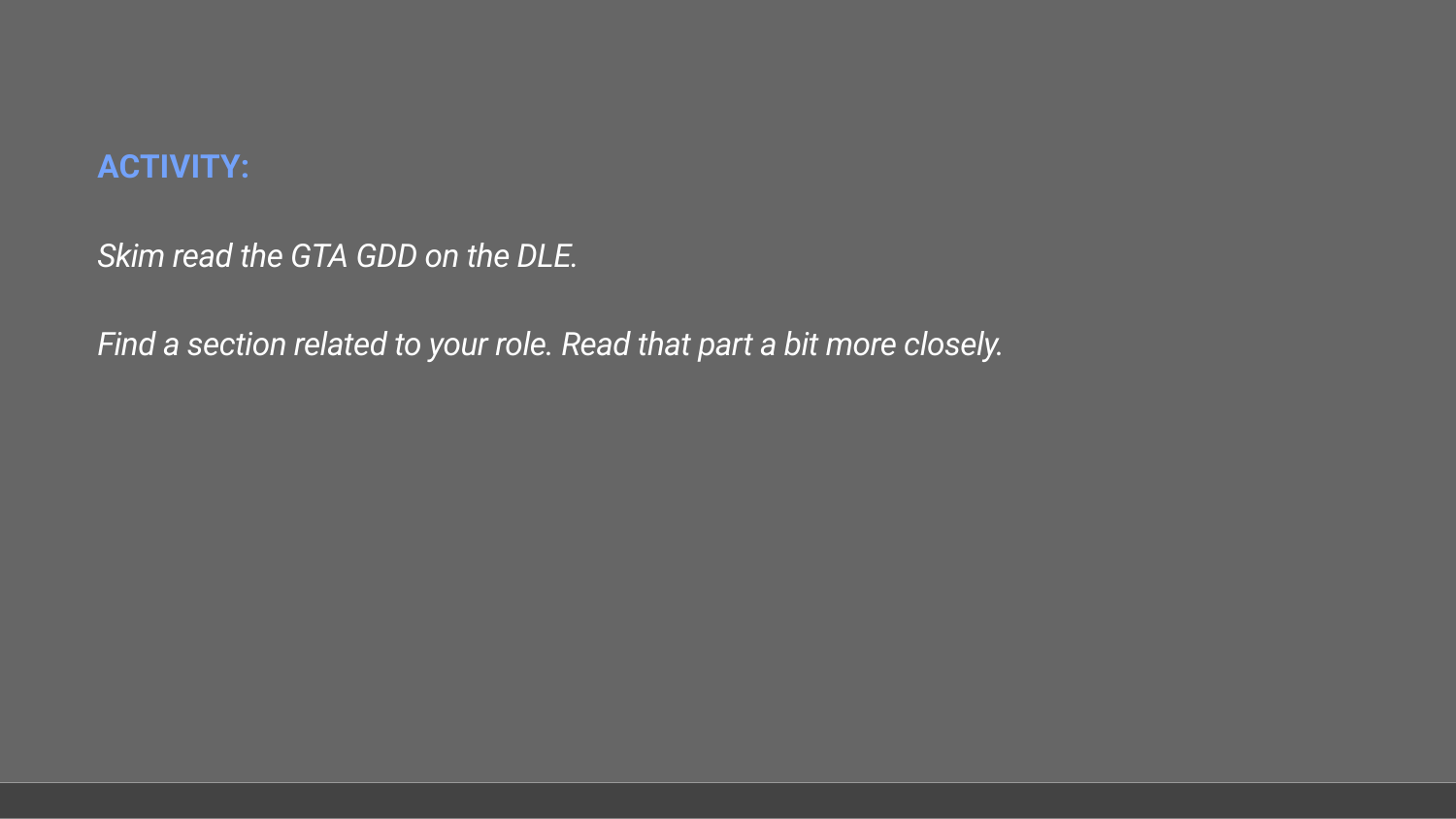

ACTIVITY:

Skim read the GTA GDD on the DLE.

Find a section related to your role. Read that part a bit more closely.